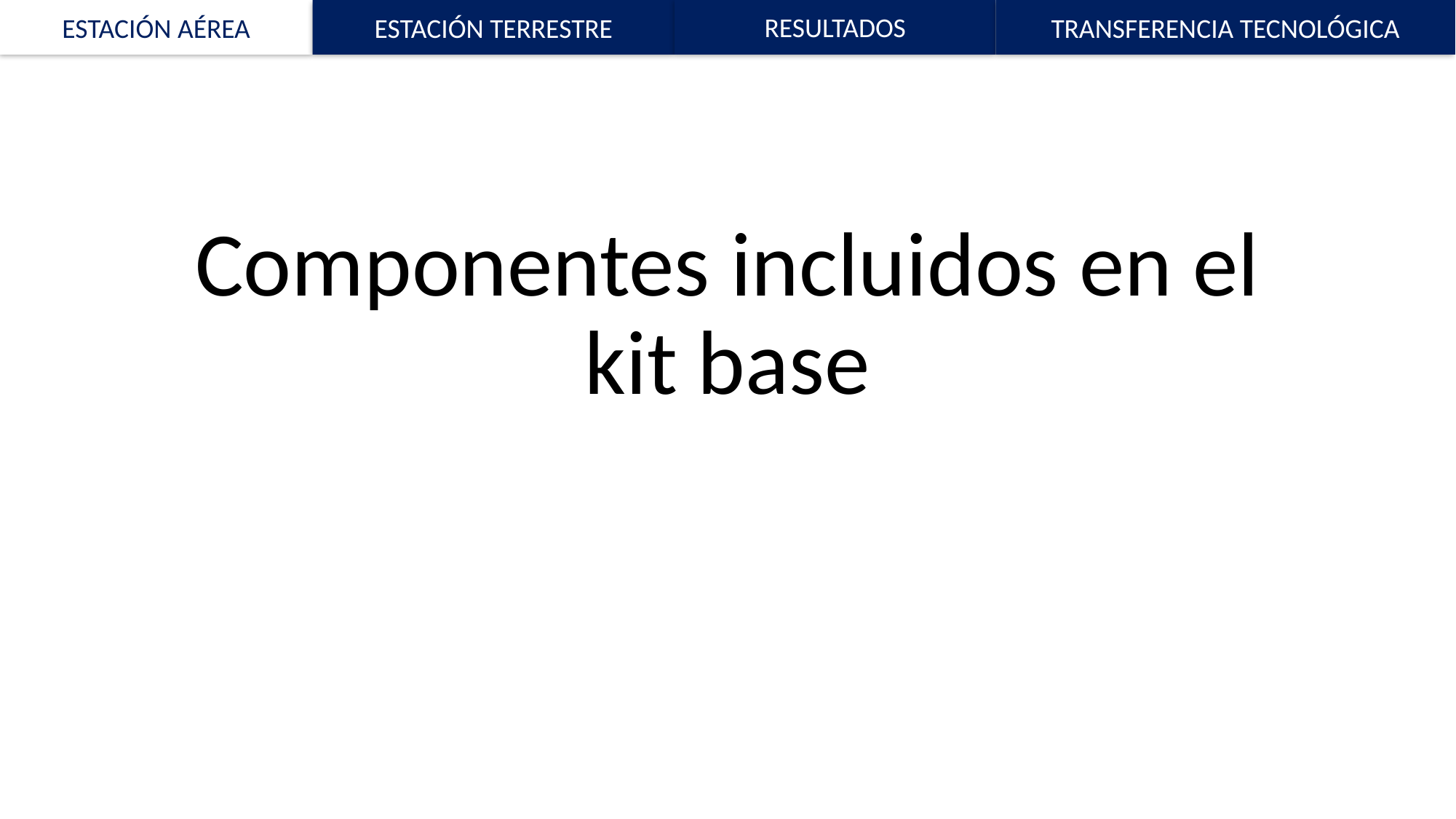

ESTACIÓN AÉREA

ESTACIÓN TERRESTRE

RESULTADOS
TRANSFERENCIA TECNOLÓGICA
# Componentes incluidos en el kit base